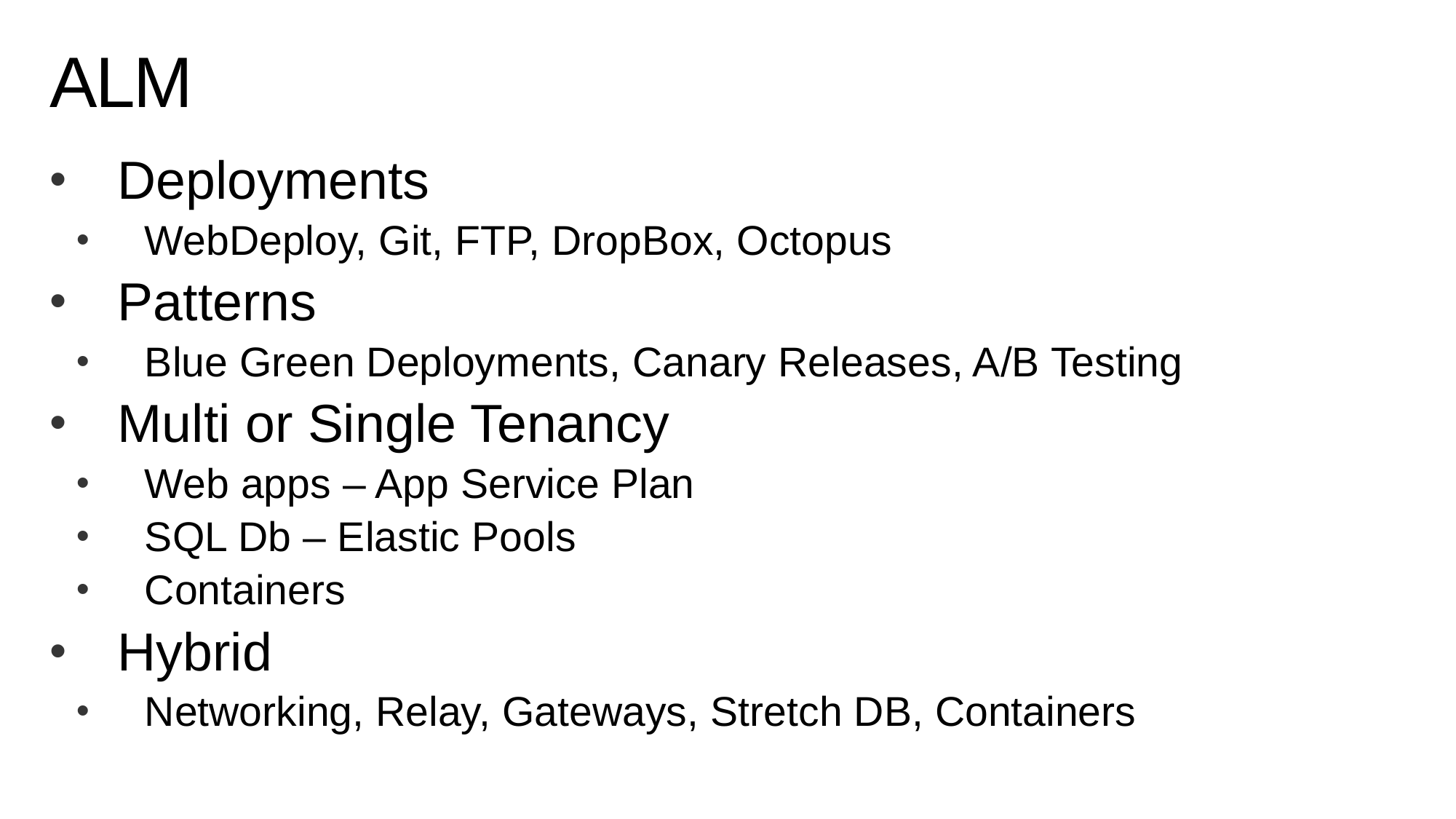

# ALM
Deployments
WebDeploy, Git, FTP, DropBox, Octopus
Patterns
Blue Green Deployments, Canary Releases, A/B Testing
Multi or Single Tenancy
Web apps – App Service Plan
SQL Db – Elastic Pools
Containers
Hybrid
Networking, Relay, Gateways, Stretch DB, Containers